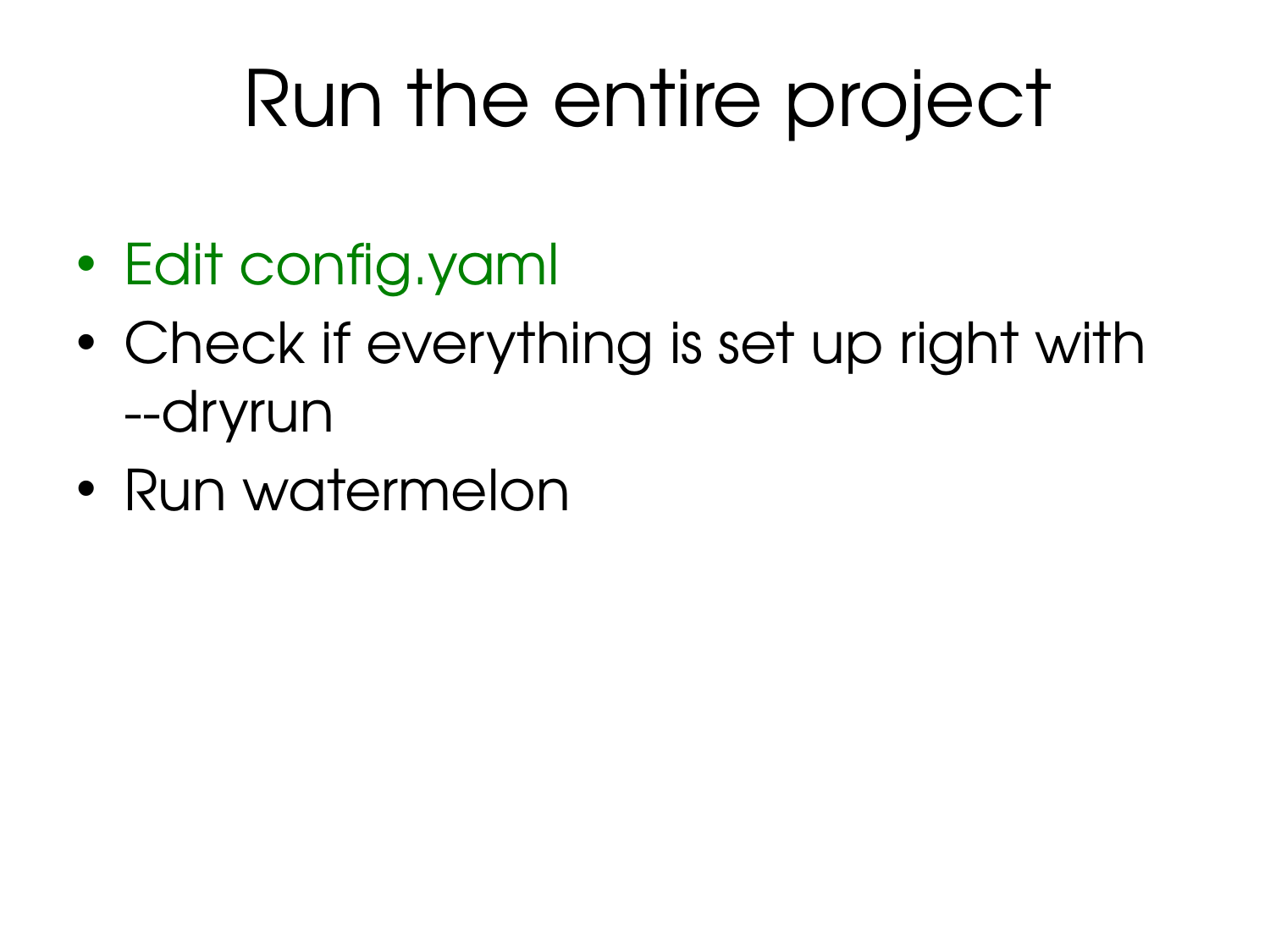

Run the entire project
Edit config.yaml
Check if everything is set up right with --dryrun
Run watermelon